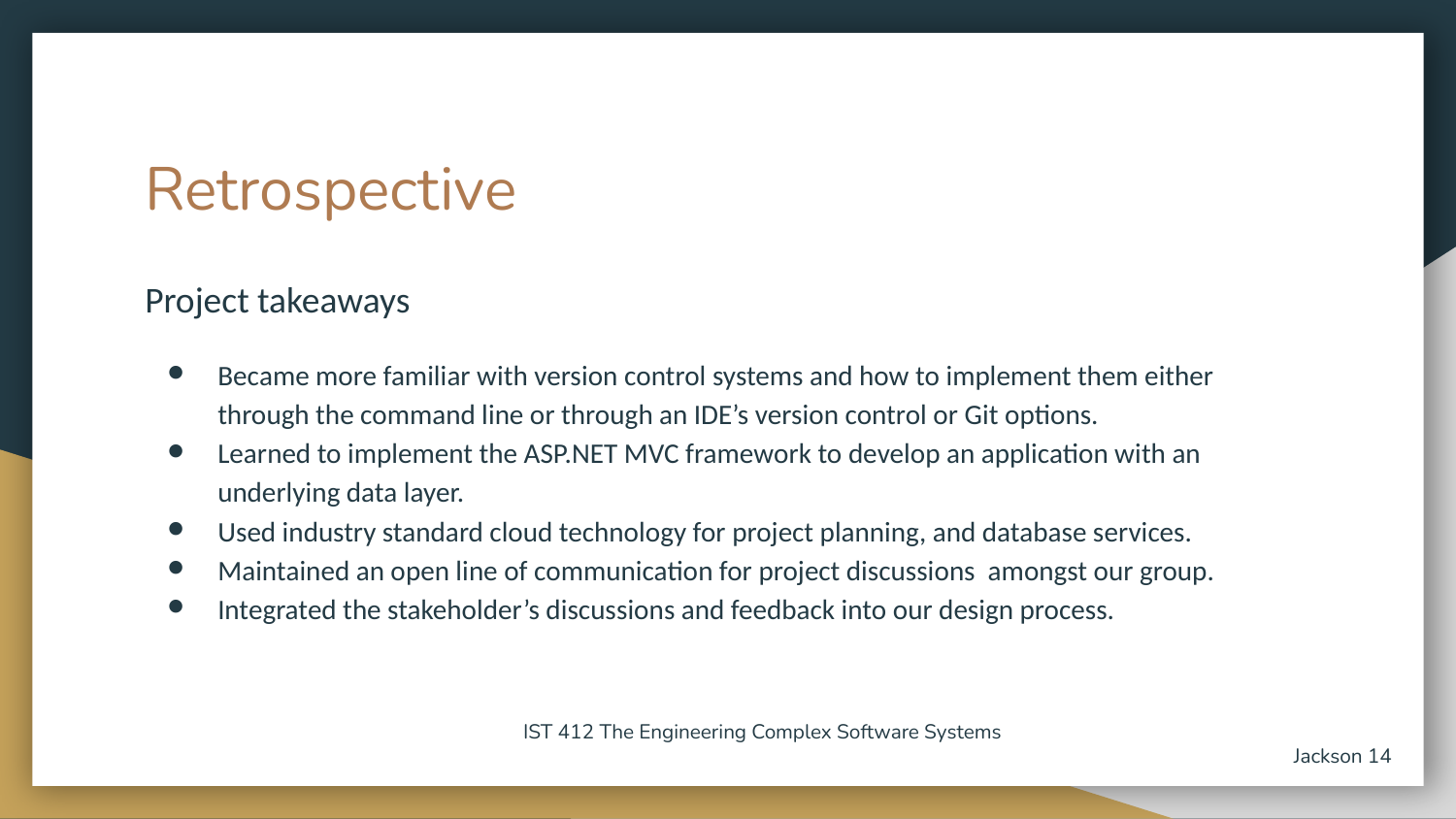

# Retrospective
Project takeaways
Became more familiar with version control systems and how to implement them either through the command line or through an IDE’s version control or Git options.
Learned to implement the ASP.NET MVC framework to develop an application with an underlying data layer.
Used industry standard cloud technology for project planning, and database services.
Maintained an open line of communication for project discussions  amongst our group.
Integrated the stakeholder’s discussions and feedback into our design process.

 IST 412 The Engineering Complex Software Systems 					Jackson 14